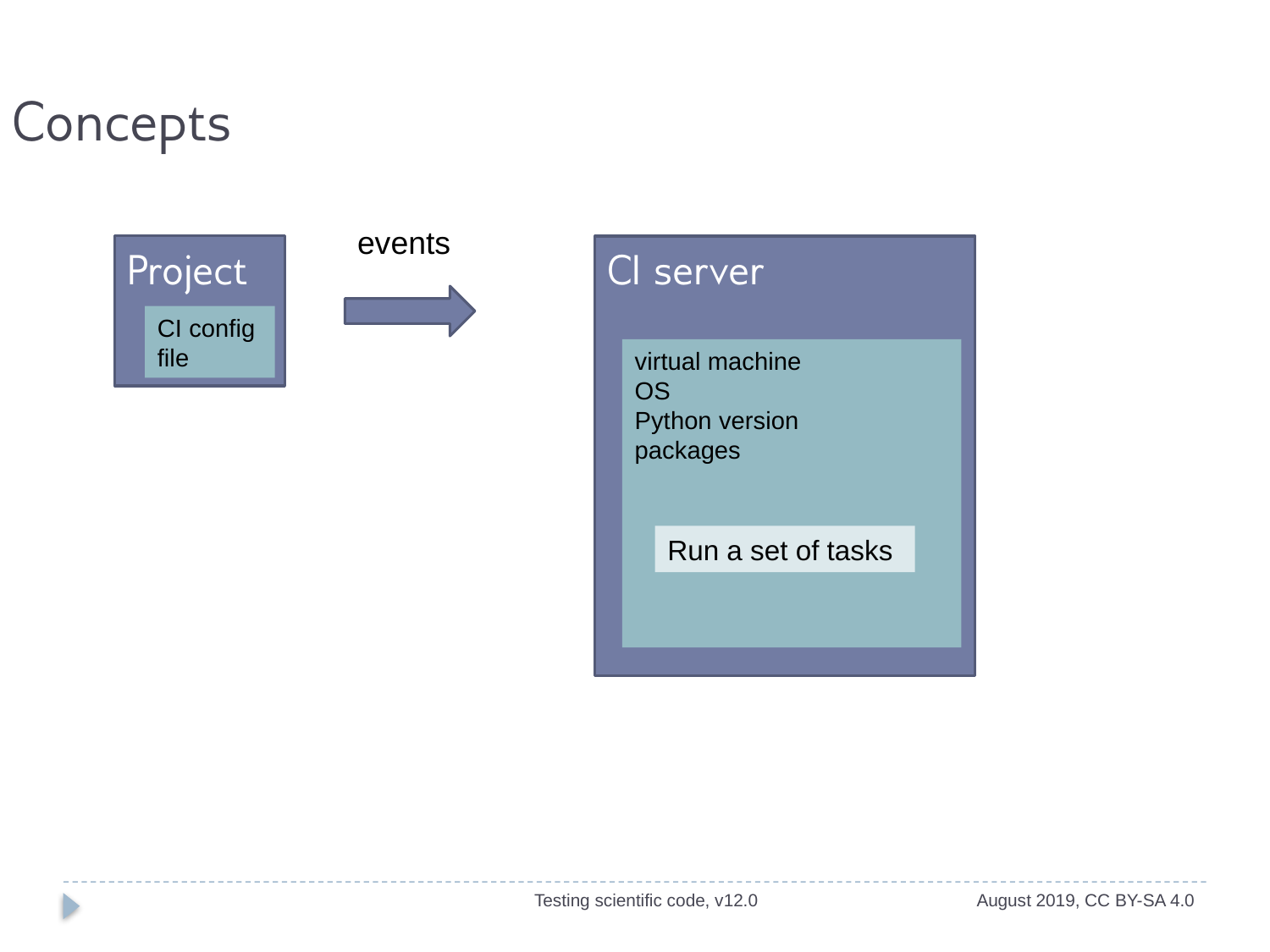

Concepts
events
Project
CI config file
CI server
virtual machine
OS
Python version
packages

Run a set of tasks
Testing scientific code, v12.0
August 2019, CC BY-SA 4.0